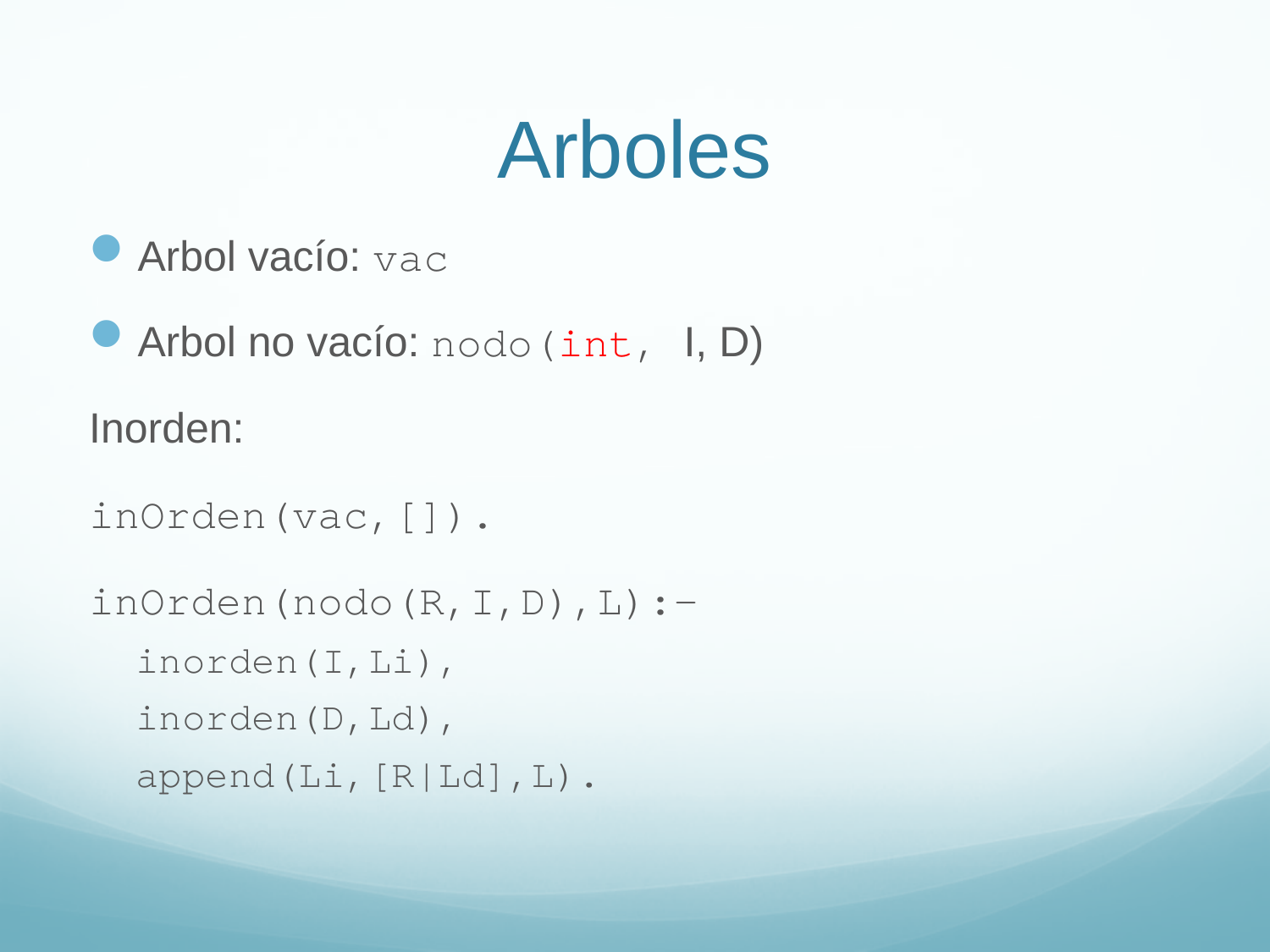

# Arboles
Arbol vacío: vac
Arbol no vacío: nodo(int,  I, D)
Inorden:
inOrden(vac,[]).
inOrden(nodo(R,I,D),L):-
inorden(I,Li),
inorden(D,Ld),
append(Li,[R|Ld],L).